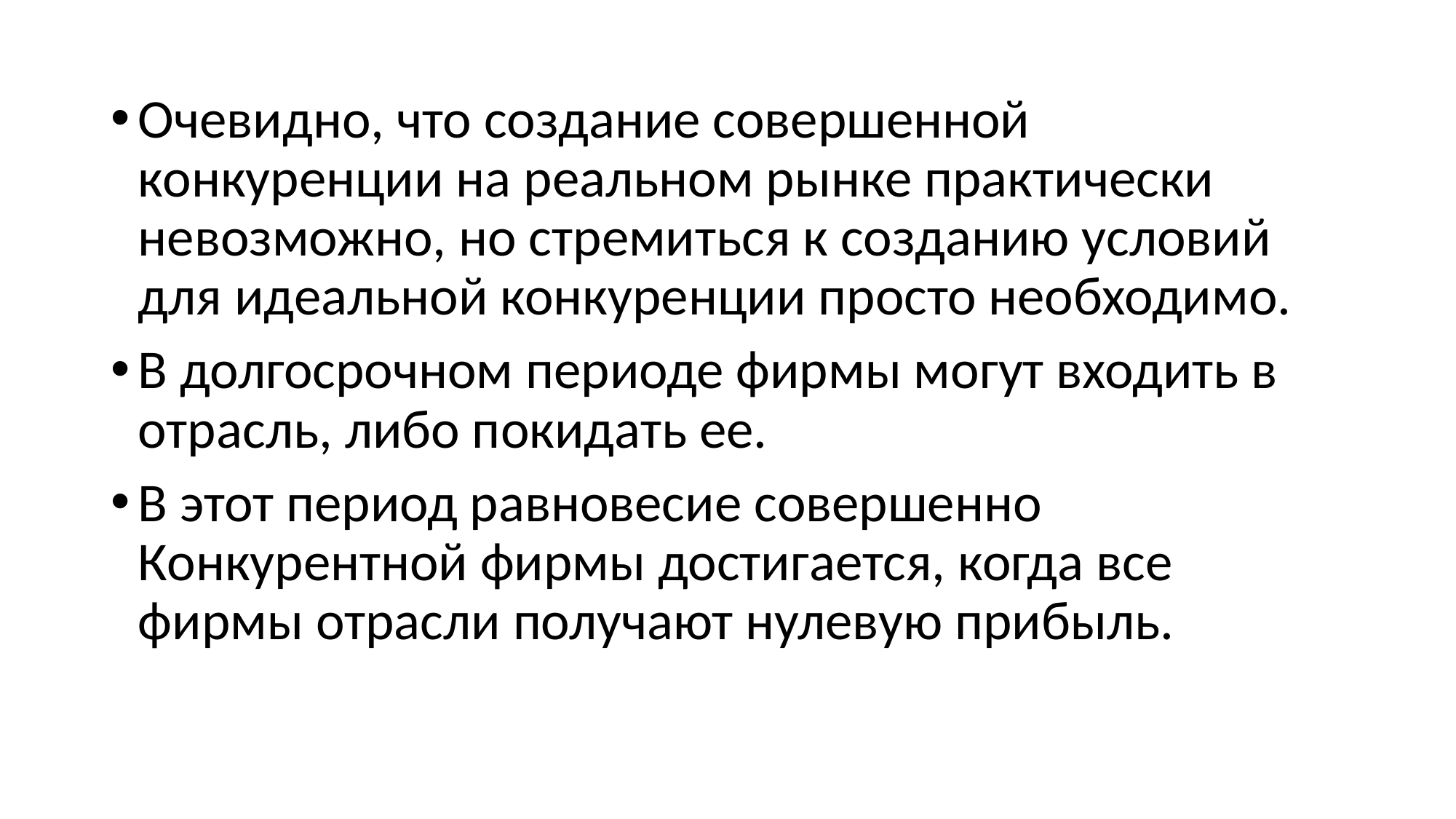

#
Очевидно, что создание совершенной конкуренции на реальном рынке практически невозможно, но стремиться к созданию условий для идеальной конкуренции просто необходимо.
В долгосрочном периоде фирмы могут входить в отрасль, либо покидать ее.
В этот период равновесие совершенно  Конкурентной фирмы достигается, когда все фирмы отрасли получают нулевую прибыль.